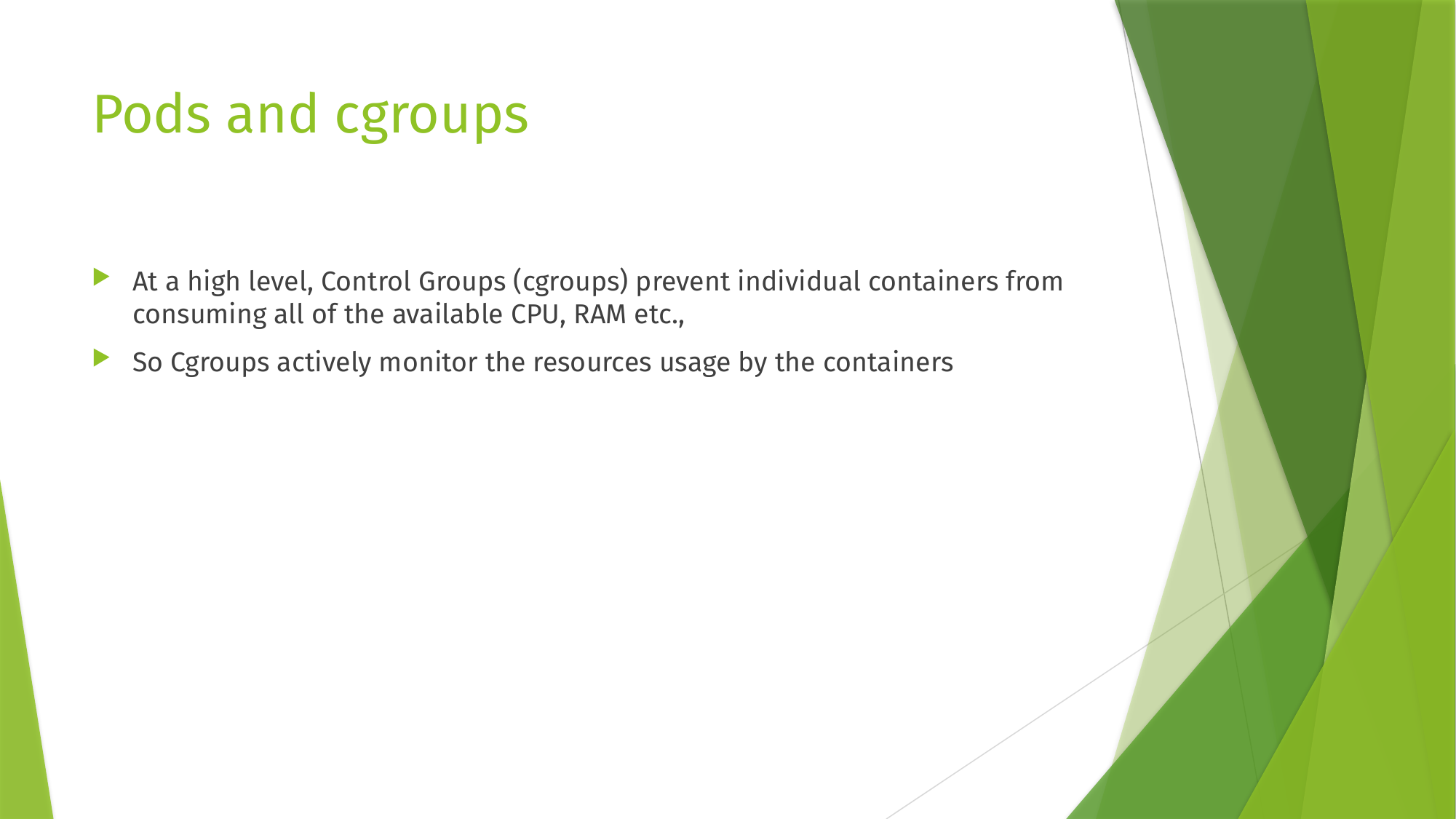

# Pods and cgroups
At a high level, Control Groups (cgroups) prevent individual containers from consuming all of the available CPU, RAM etc.,
So Cgroups actively monitor the resources usage by the containers